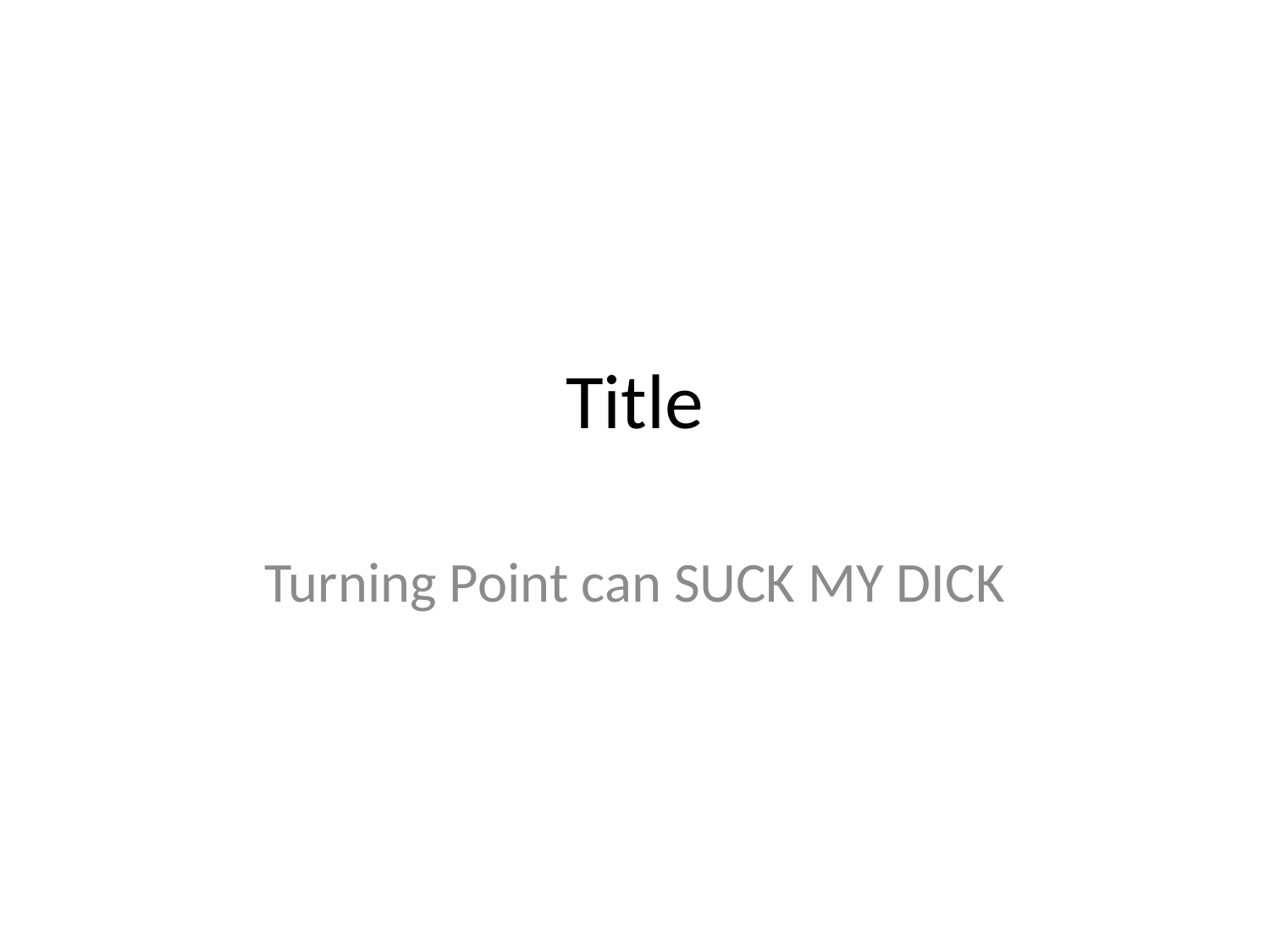

# Title
Turning Point can SUCK MY DICK